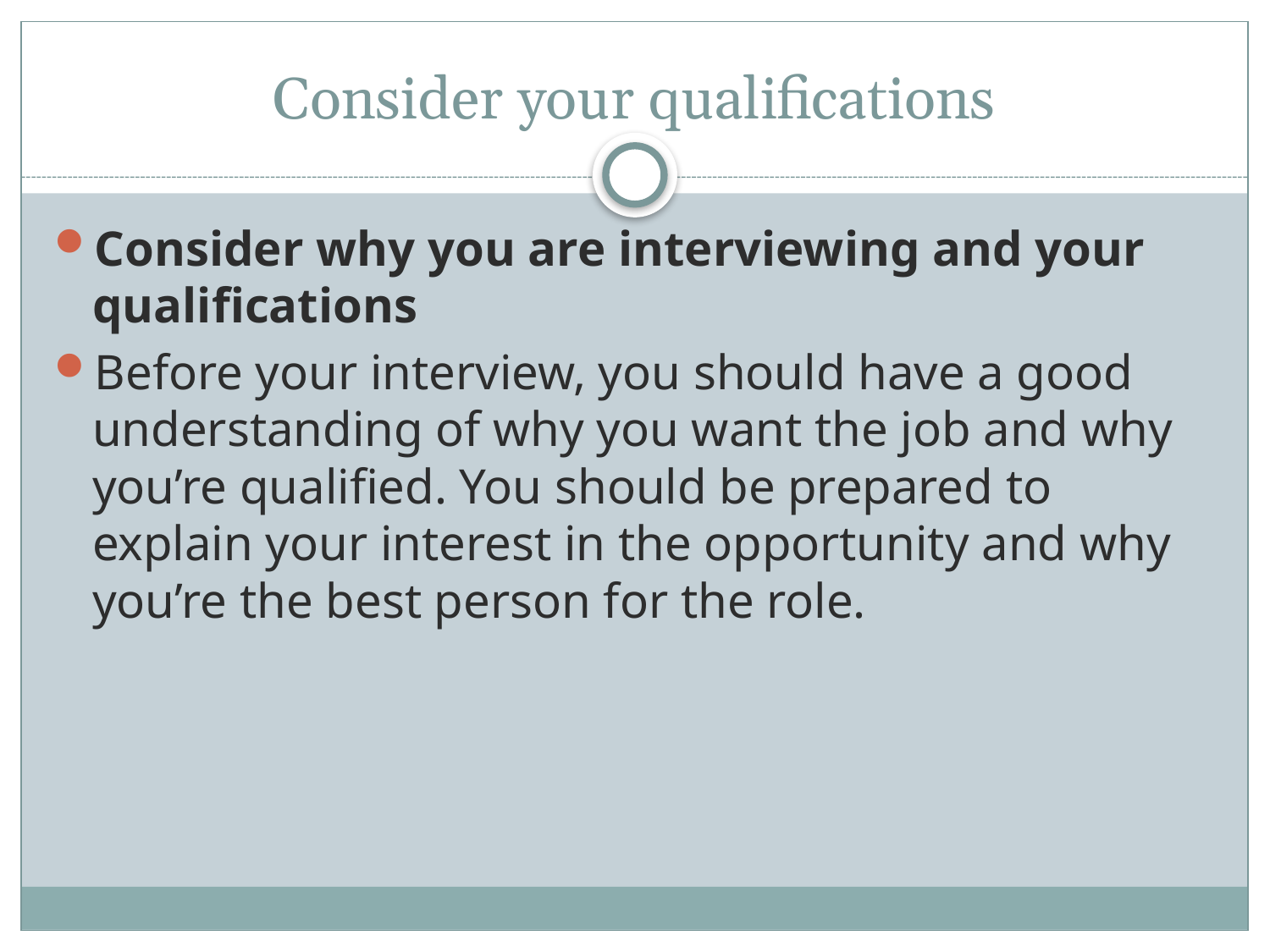

# Consider your qualifications
Consider why you are interviewing and your qualifications
Before your interview, you should have a good understanding of why you want the job and why you’re qualified. You should be prepared to explain your interest in the opportunity and why you’re the best person for the role.